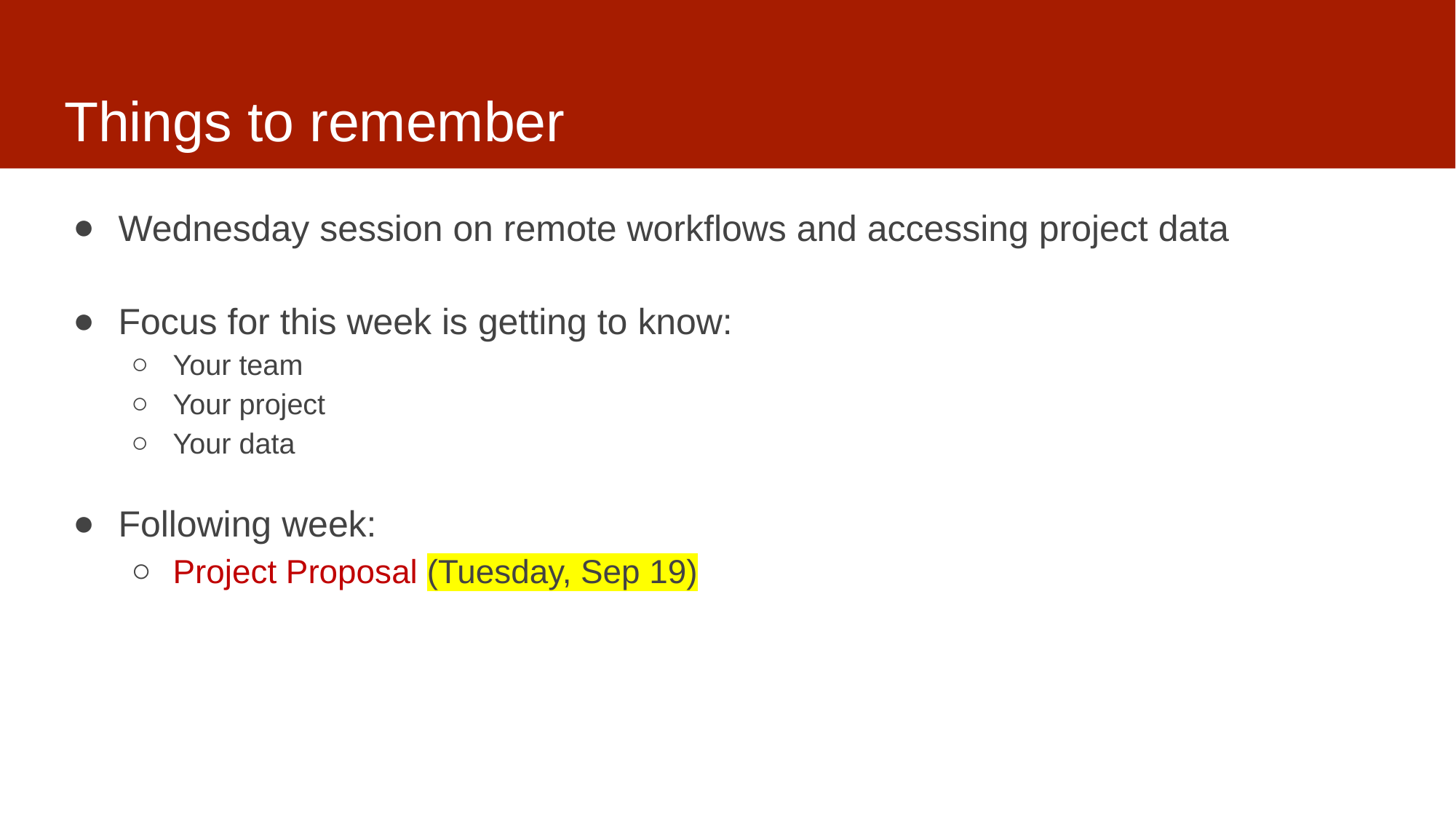

# Things to remember
Wednesday session on remote workflows and accessing project data

Focus for this week is getting to know:
Your team
Your project
Your data
Following week:
Project Proposal (Tuesday, Sep 19)